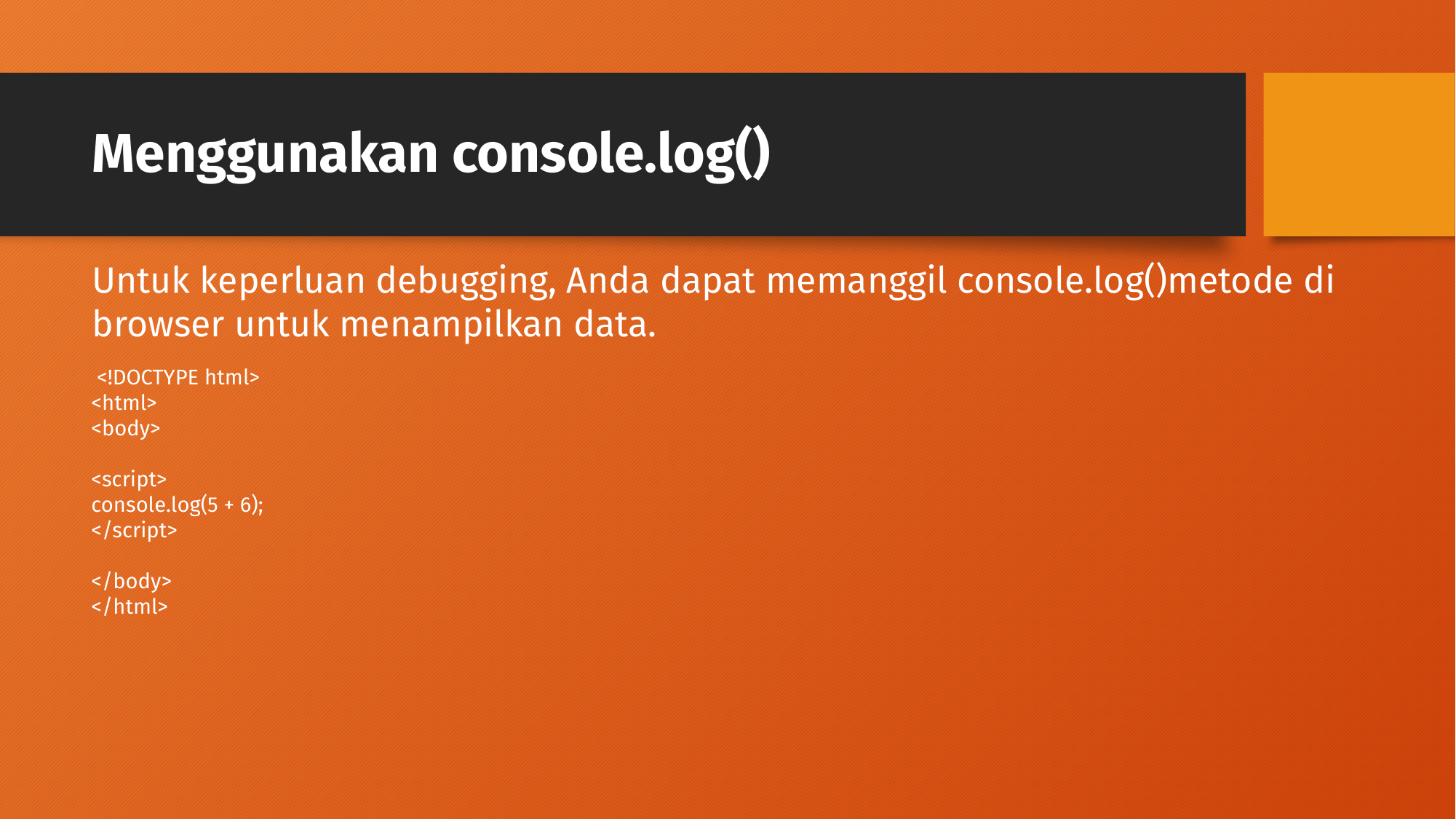

# Menggunakan console.log()
Untuk keperluan debugging, Anda dapat memanggil console.log()metode di browser untuk menampilkan data.
 <!DOCTYPE html>
<html>
<body>

<script>
console.log(5 + 6);
</script>

</body>
</html>